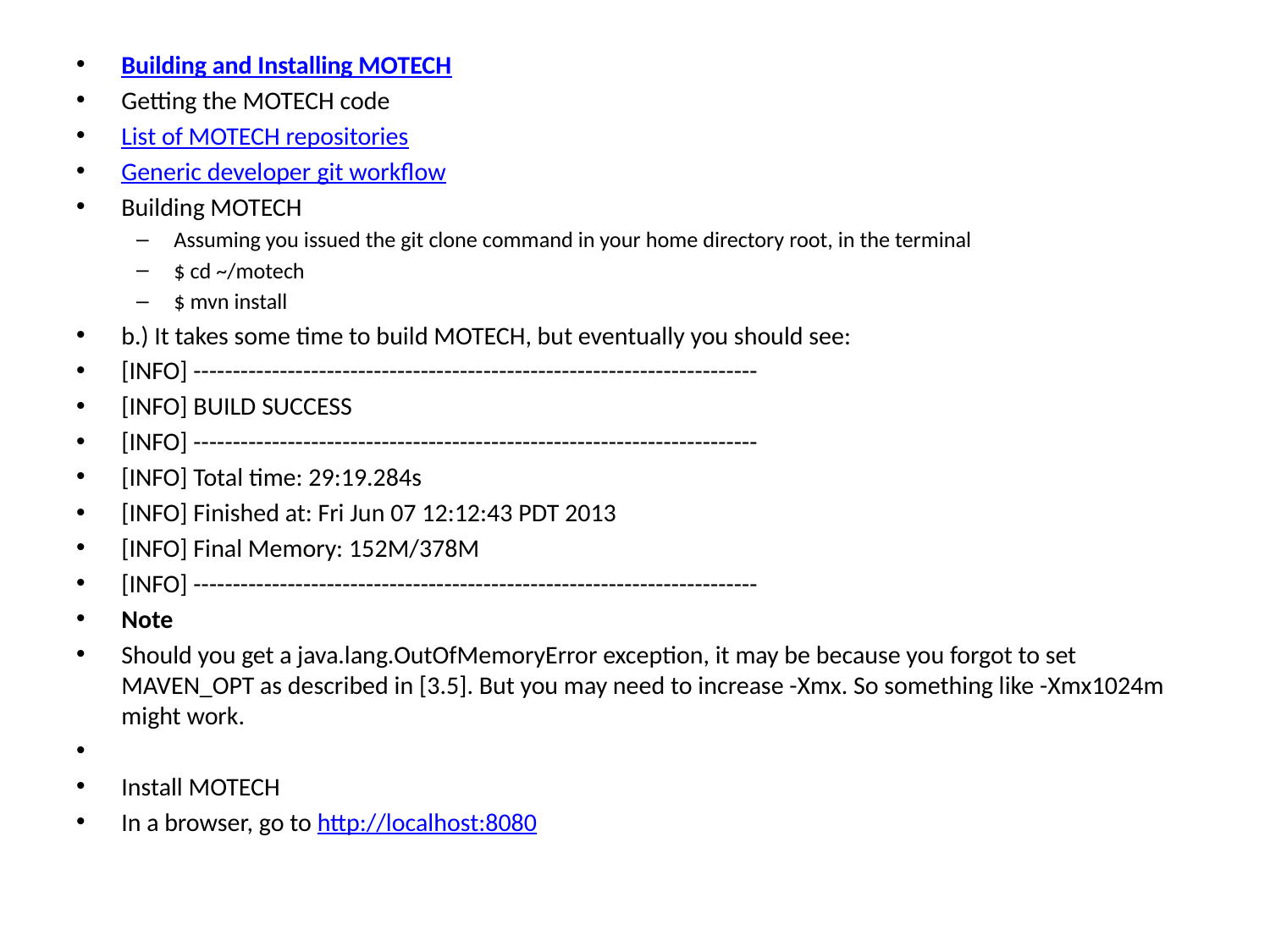

Building and Installing MOTECH
Getting the MOTECH code
List of MOTECH repositories
Generic developer git workflow
Building MOTECH
Assuming you issued the git clone command in your home directory root, in the terminal
$ cd ~/motech
$ mvn install
b.) It takes some time to build MOTECH, but eventually you should see:
[INFO] ------------------------------------------------------------------------
[INFO] BUILD SUCCESS
[INFO] ------------------------------------------------------------------------
[INFO] Total time: 29:19.284s
[INFO] Finished at: Fri Jun 07 12:12:43 PDT 2013
[INFO] Final Memory: 152M/378M
[INFO] ------------------------------------------------------------------------
Note
Should you get a java.lang.OutOfMemoryError exception, it may be because you forgot to set MAVEN_OPT as described in [3.5]. But you may need to increase -Xmx. So something like -Xmx1024m might work.

Install MOTECH
In a browser, go to http://localhost:8080